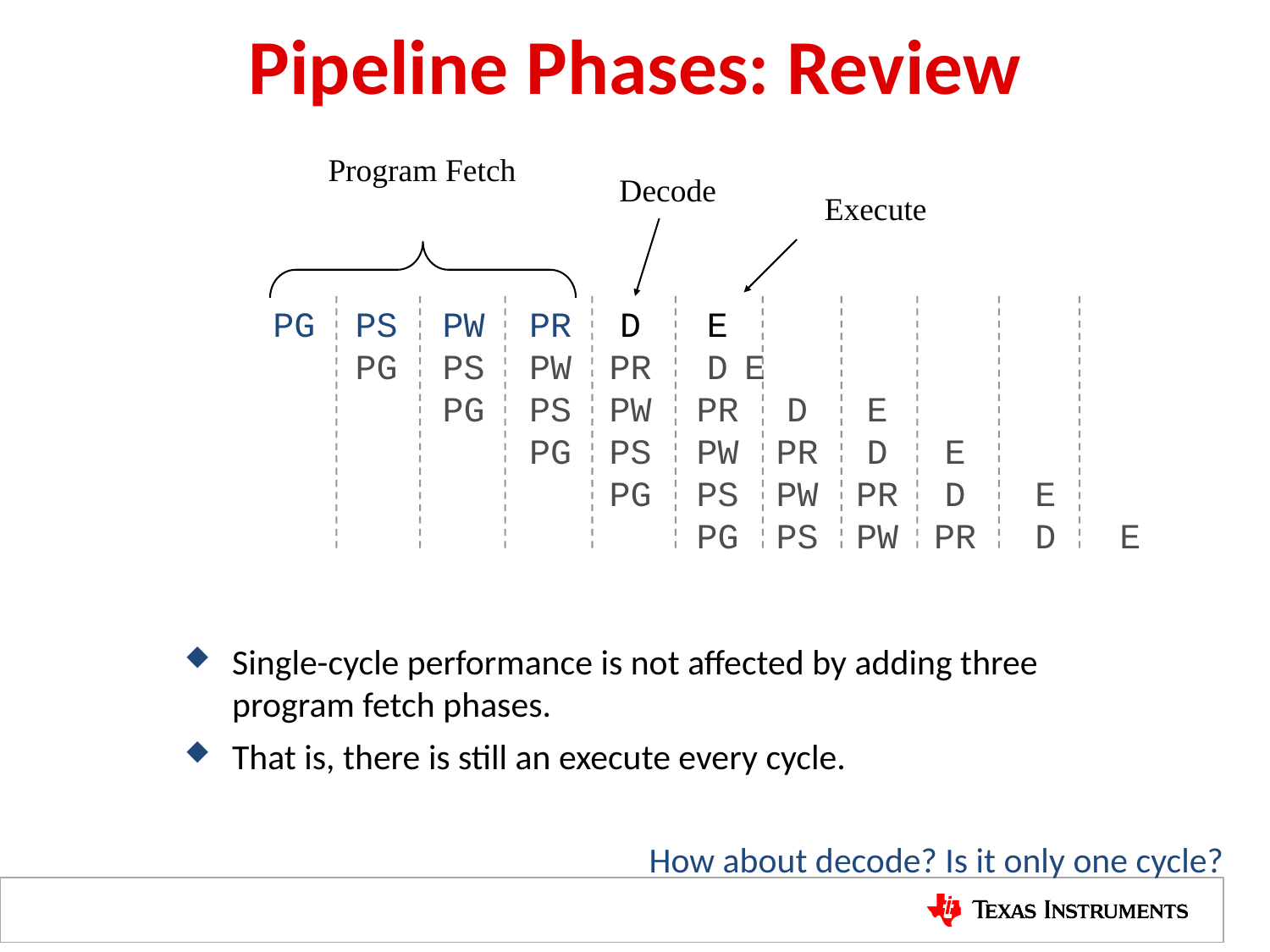

# Pipeline Phases: Review

Program Fetch
Decode
Execute

PG	PS	PW	PR	D	E
	PG	PS	PW	PR	D	E
		PG	PS	PW	PR	D	E
			PG	PS	PW	PR	D	E
      			PG	PS	PW	PR	D	E
		 			PG	PS	PW	PR	D   E

Single-cycle performance is not affected by adding three program fetch phases.
That is, there is still an execute every cycle.
How about decode? Is it only one cycle?